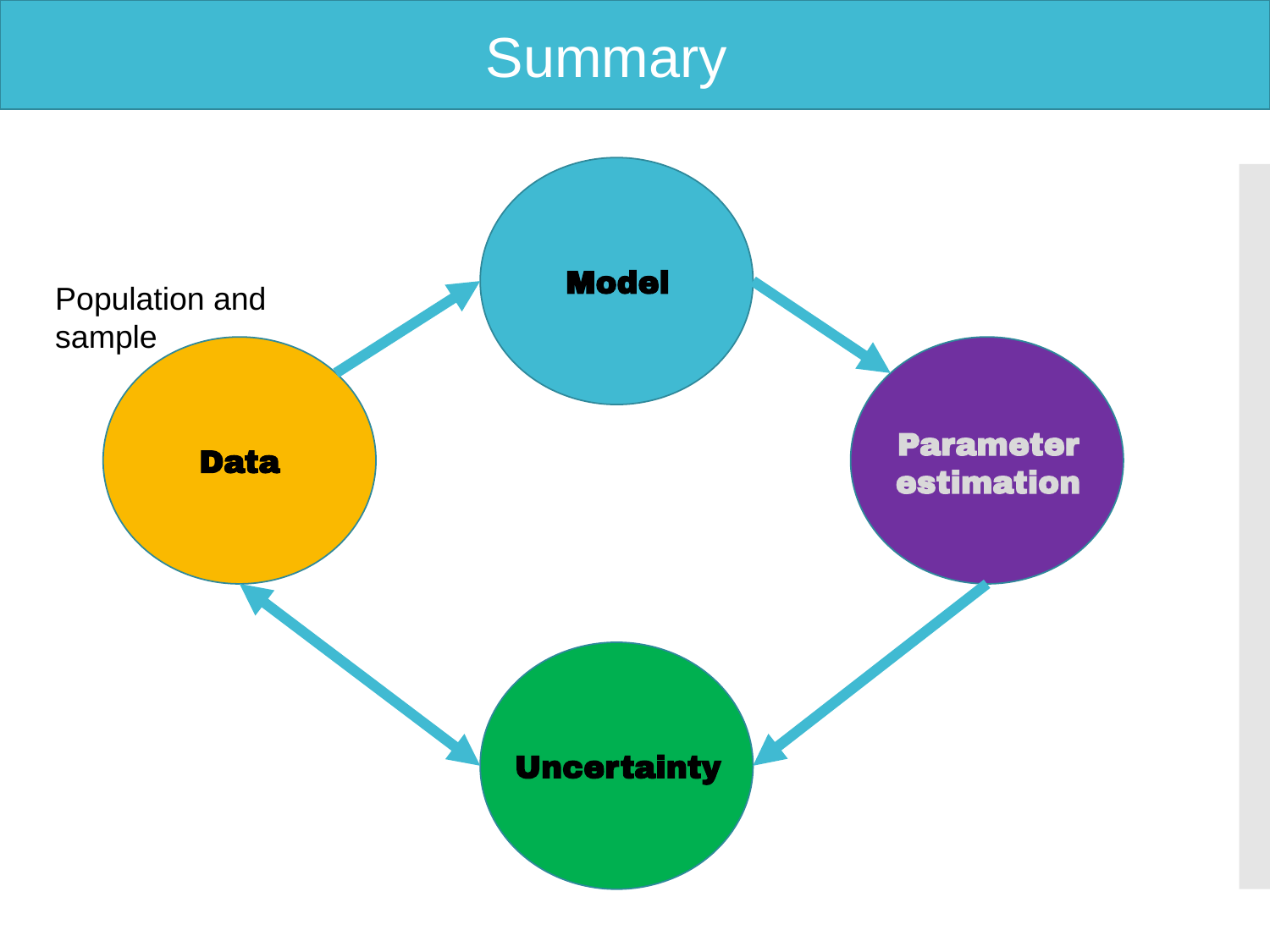

Summary

Model
Population and sample

Parameter estimation
Data

Uncertainty